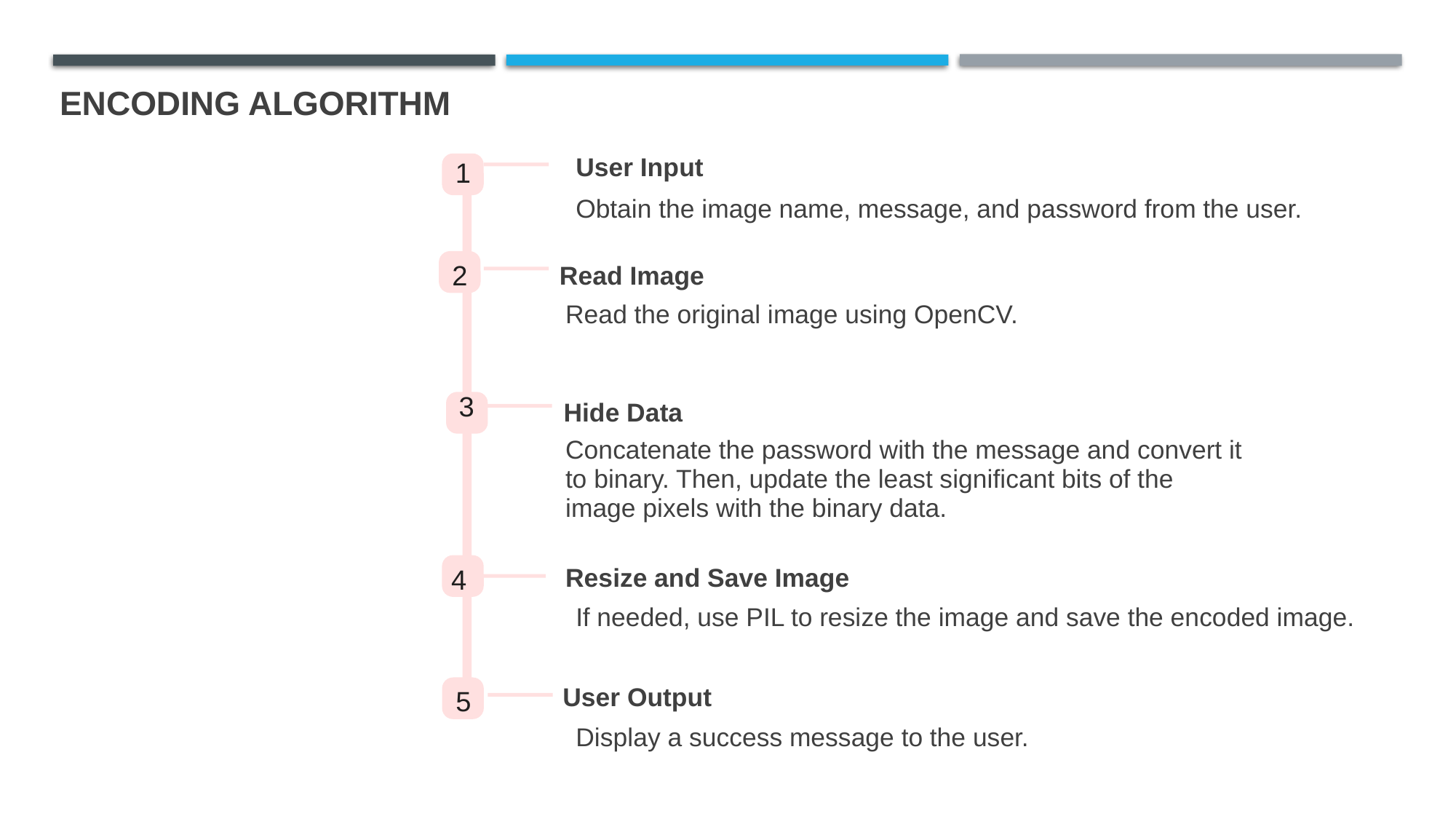

# encoding Algorithm
User Input
1

Obtain the image name, message, and password from the user.
2

Read Image

Read the original image using OpenCV.
3

Hide Data

Concatenate the password with the message and convert it to binary. Then, update the least significant bits of the image pixels with the binary data.

4
Resize and Save Image

If needed, use PIL to resize the image and save the encoded image.
User Output
5

Display a success message to the user.